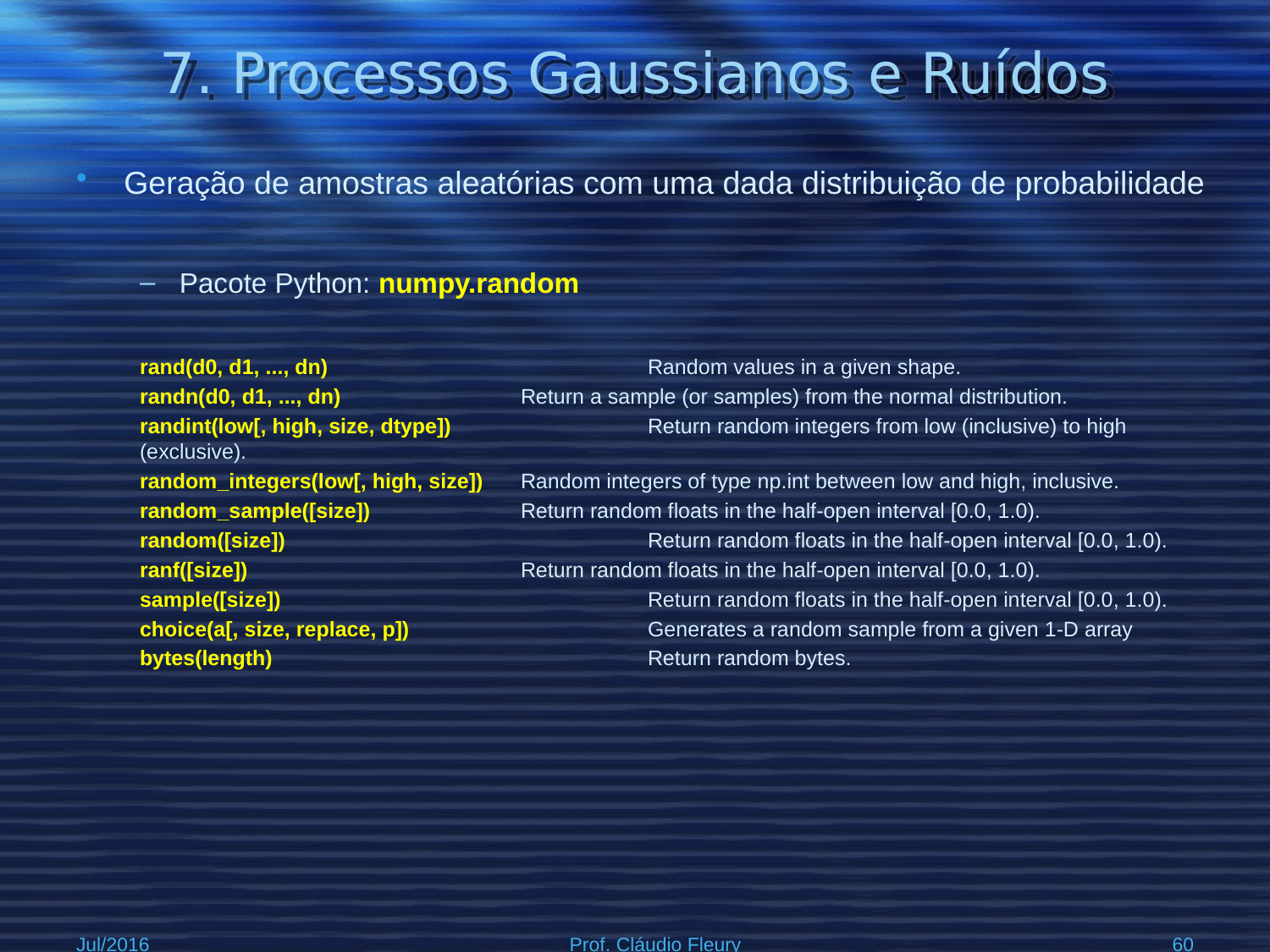

# 7. Processos Gaussianos e Ruídos
Geração de amostras aleatórias com uma dada distribuição de probabilidade

Pacote Python: numpy.random

rand(d0, d1, ..., dn)			Random values in a given shape.
randn(d0, d1, ..., dn)		Return a sample (or samples) from the normal distribution.
randint(low[, high, size, dtype])		Return random integers from low (inclusive) to high (exclusive).
random_integers(low[, high, size])	Random integers of type np.int between low and high, inclusive.
random_sample([size])		Return random floats in the half-open interval [0.0, 1.0).
random([size])			Return random floats in the half-open interval [0.0, 1.0).
ranf([size])			Return random floats in the half-open interval [0.0, 1.0).
sample([size])			Return random floats in the half-open interval [0.0, 1.0).
choice(a[, size, replace, p])		Generates a random sample from a given 1-D array
bytes(length)			Return random bytes.

Jul/2016
Prof. Cláudio Fleury
60